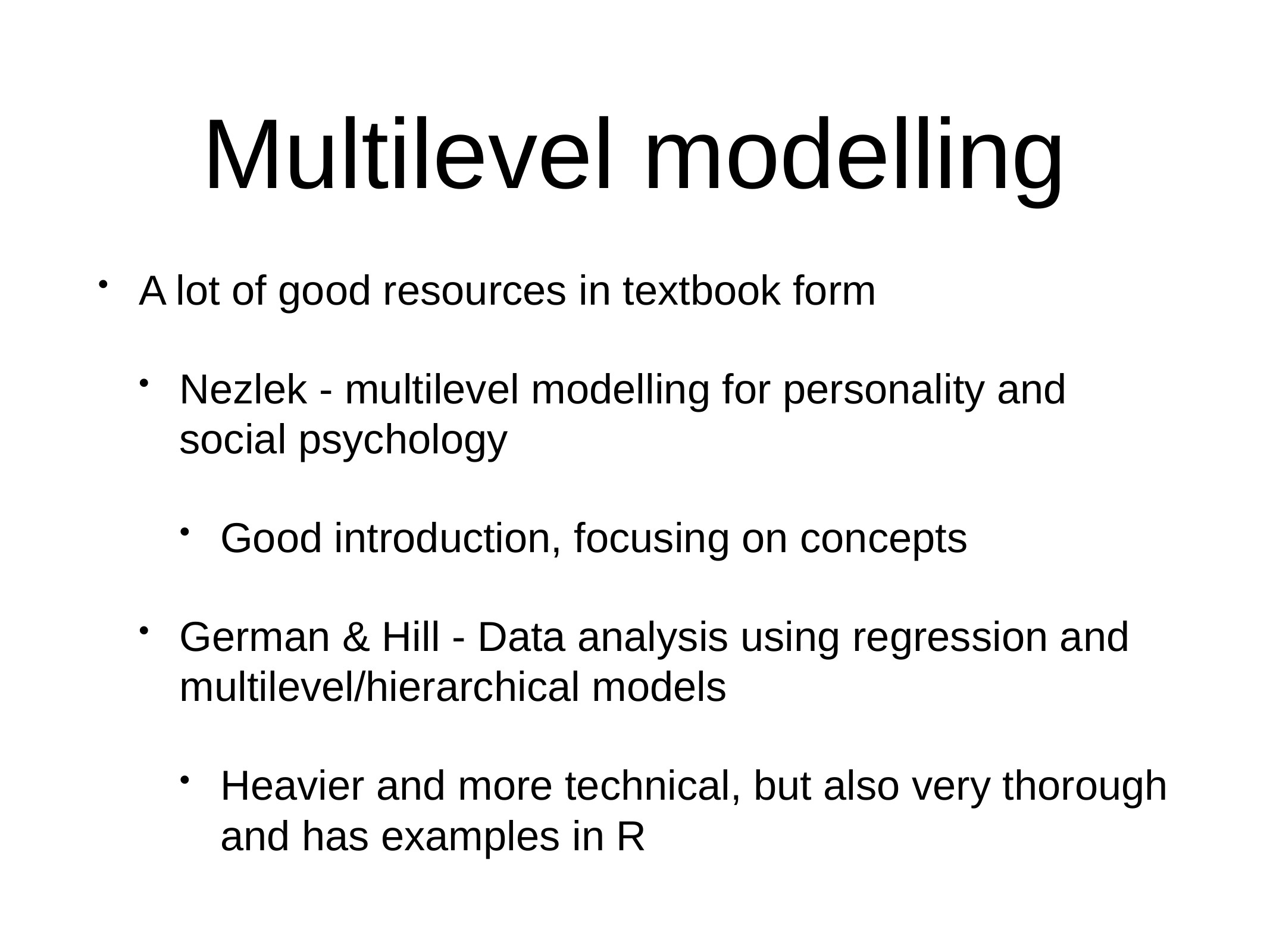

# Multilevel modelling
A lot of good resources in textbook form
Nezlek - multilevel modelling for personality and social psychology
Good introduction, focusing on concepts
German & Hill - Data analysis using regression and multilevel/hierarchical models
Heavier and more technical, but also very thorough and has examples in R